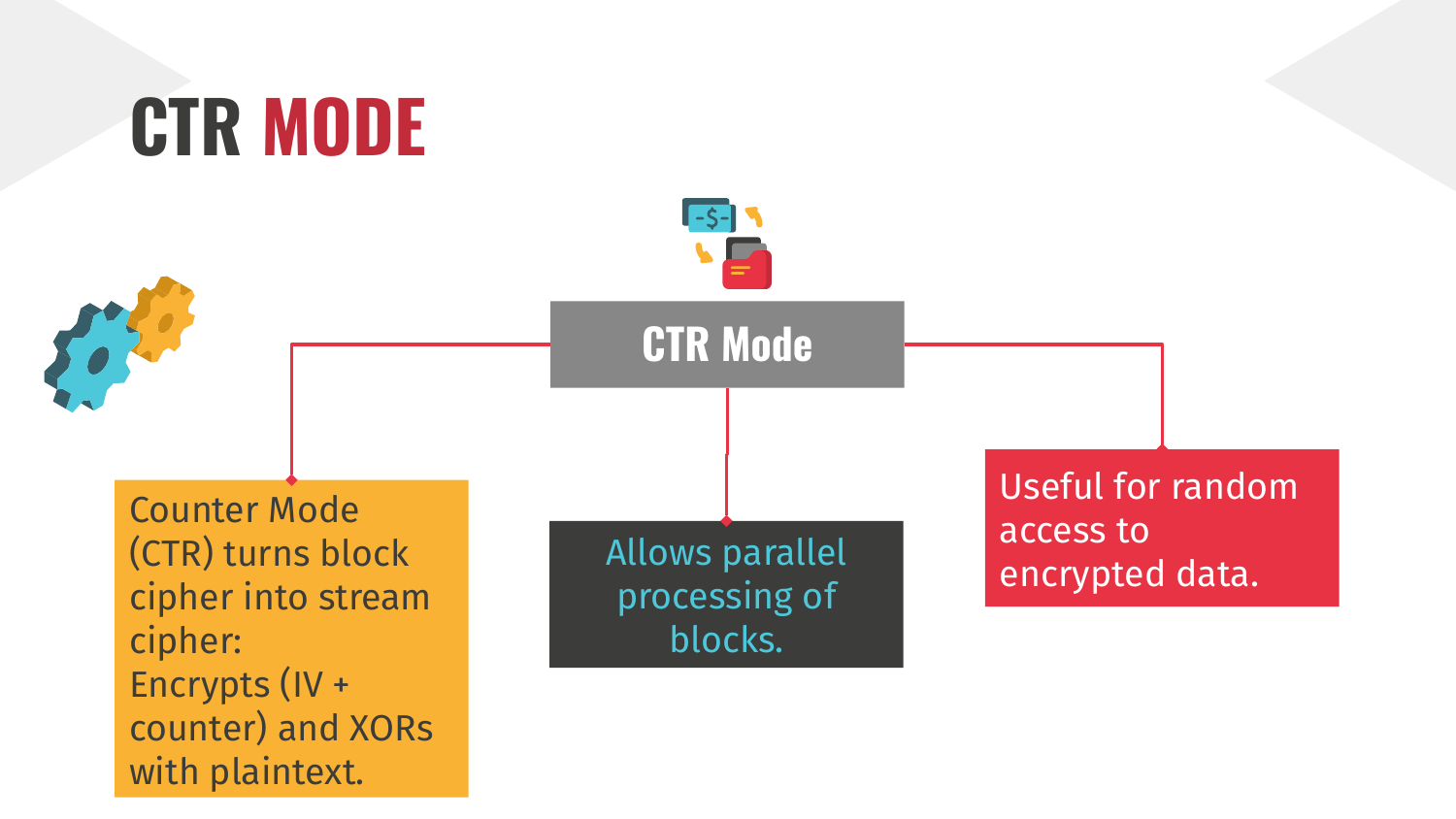

# CTR MODE

CTR Mode
Useful for random access to encrypted data.
Counter Mode (CTR) turns block cipher into stream cipher:
Encrypts (IV + counter) and XORs with plaintext.
Allows parallel processing of blocks.